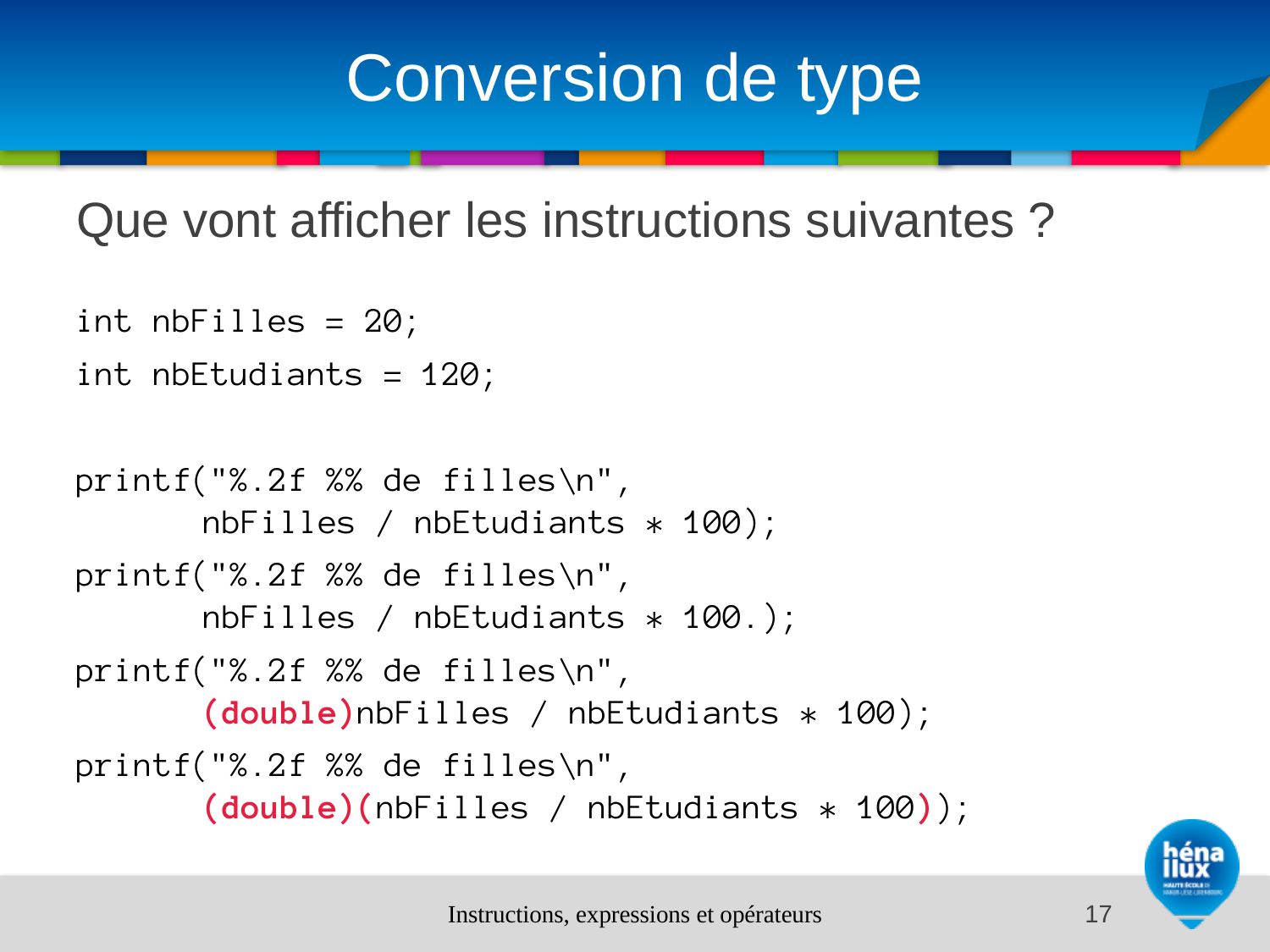

# Conversion de type
Que vont afficher les instructions suivantes ?

int nbFilles = 20;
int nbEtudiants = 120;

printf("%.2f %% de filles\n",
	nbFilles / nbEtudiants * 100);
printf("%.2f %% de filles\n",
	nbFilles / nbEtudiants * 100.);
printf("%.2f %% de filles\n",
	(double)nbFilles / nbEtudiants * 100);
printf("%.2f %% de filles\n",
	(double)(nbFilles / nbEtudiants * 100));

Instructions, expressions et opérateurs
17